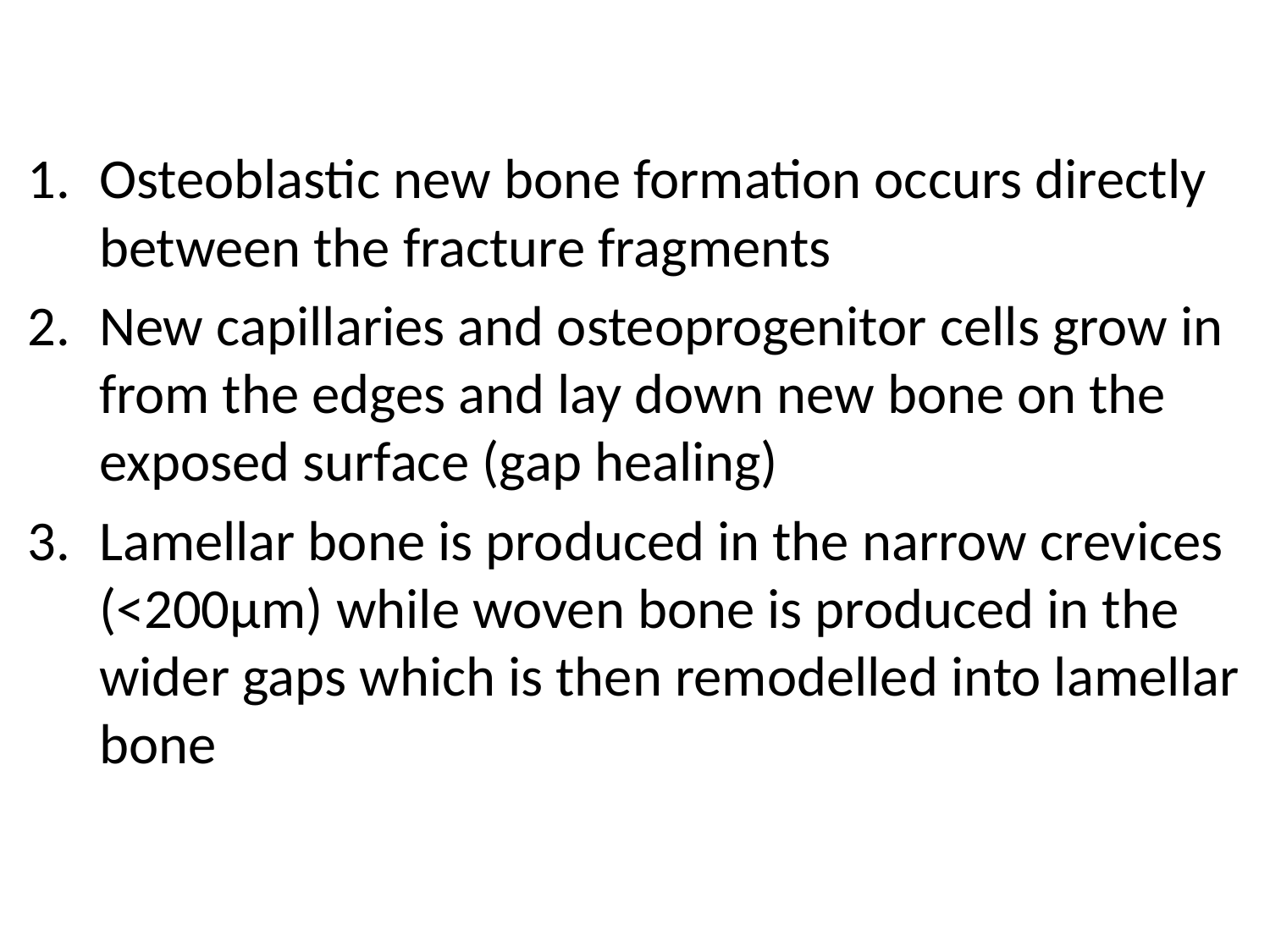

Osteoblastic new bone formation occurs directly between the fracture fragments
New capillaries and osteoprogenitor cells grow in from the edges and lay down new bone on the exposed surface (gap healing)
Lamellar bone is produced in the narrow crevices (<200μm) while woven bone is produced in the wider gaps which is then remodelled into lamellar bone